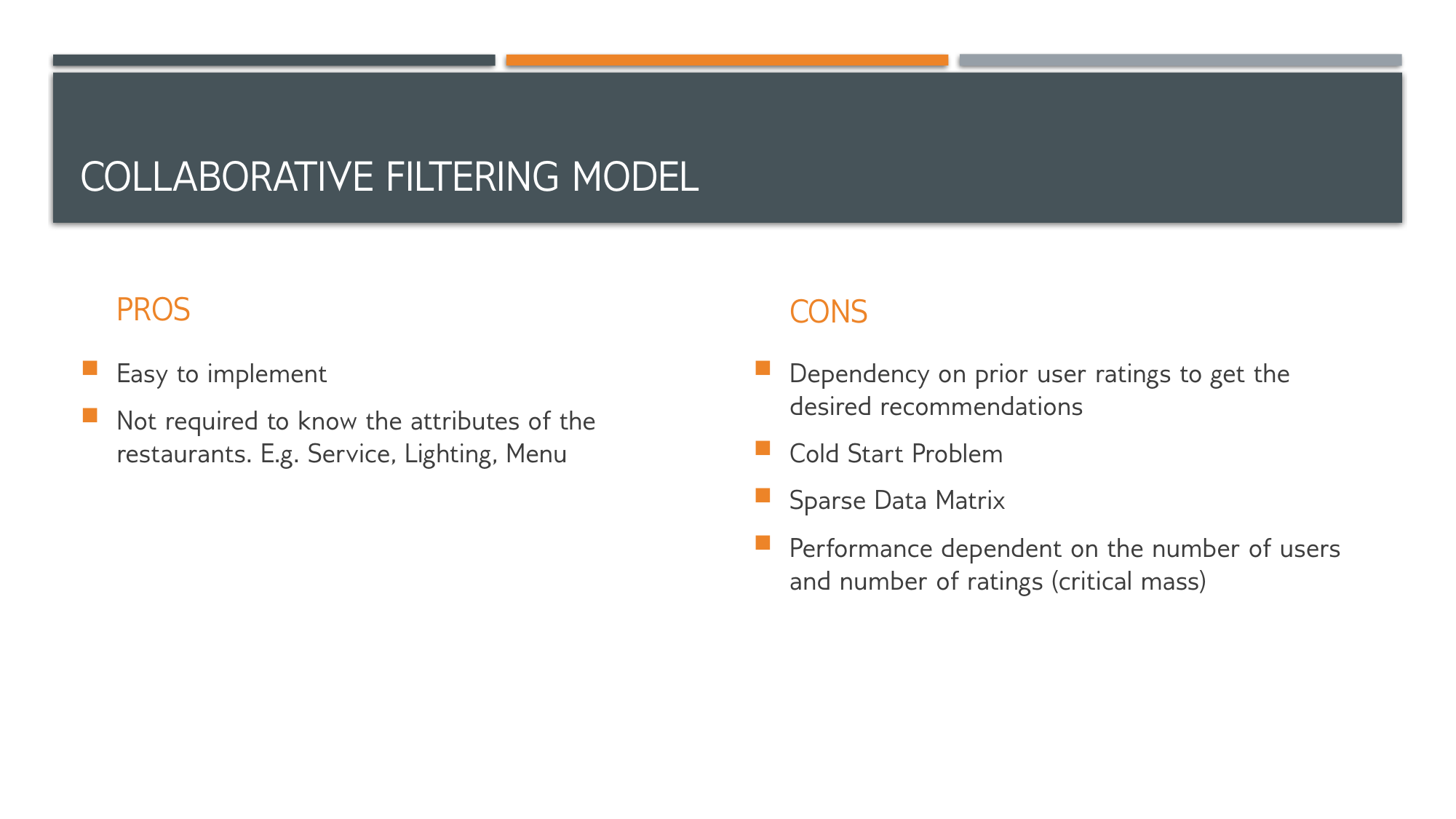

# Collaborative Filtering Model
PROS
CONS
Easy to implement
Not required to know the attributes of the restaurants. E.g. Service, Lighting, Menu
Dependency on prior user ratings to get the desired recommendations
Cold Start Problem
Sparse Data Matrix
Performance dependent on the number of users and number of ratings (critical mass)